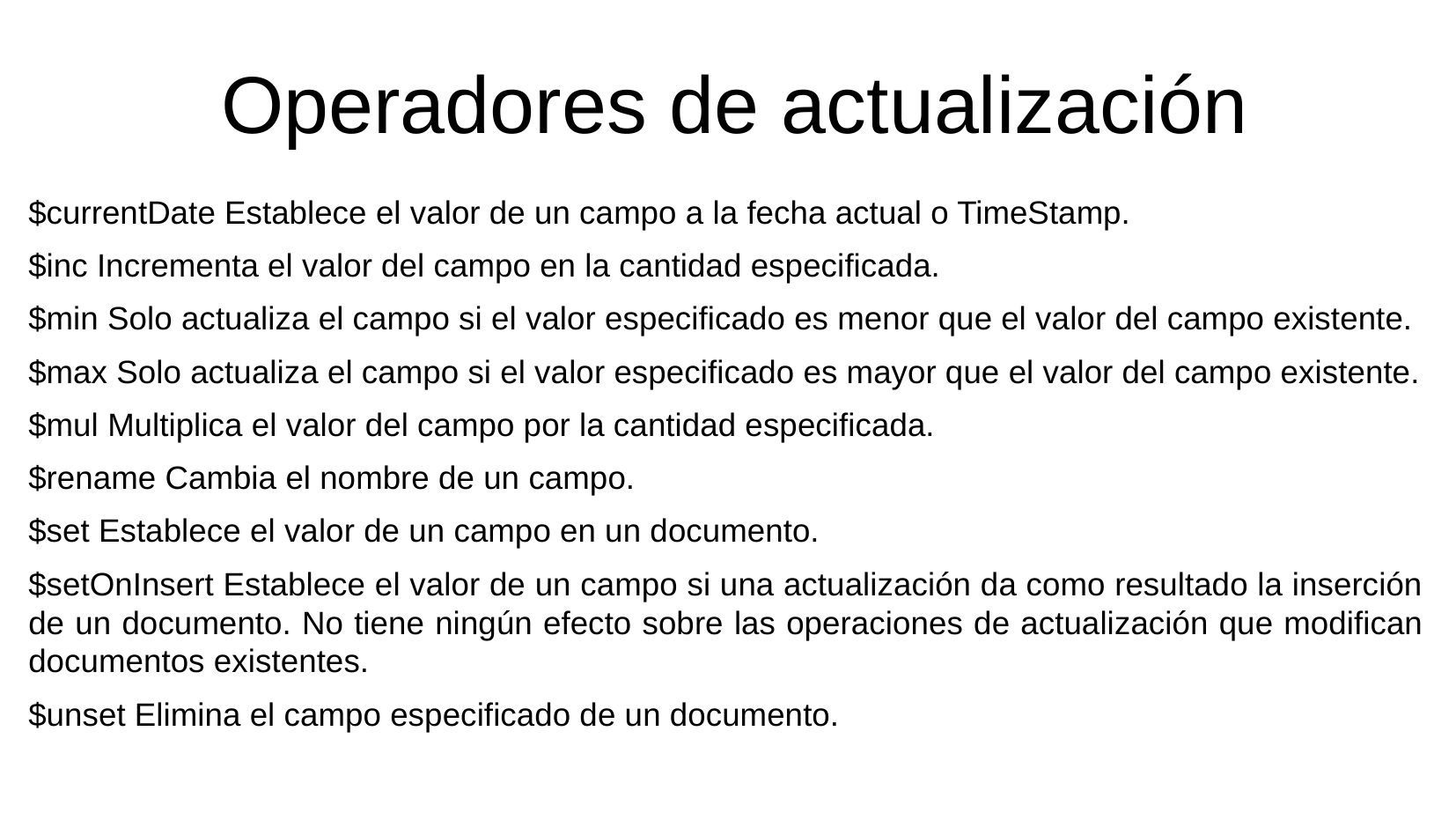

Operadores de actualización
$currentDate Establece el valor de un campo a la fecha actual o TimeStamp.
$inc Incrementa el valor del campo en la cantidad especificada.
$min Solo actualiza el campo si el valor especificado es menor que el valor del campo existente.
$max Solo actualiza el campo si el valor especificado es mayor que el valor del campo existente.
$mul Multiplica el valor del campo por la cantidad especificada.
$rename Cambia el nombre de un campo.
$set Establece el valor de un campo en un documento.
$setOnInsert Establece el valor de un campo si una actualización da como resultado la inserción de un documento. No tiene ningún efecto sobre las operaciones de actualización que modifican documentos existentes.
$unset Elimina el campo especificado de un documento.